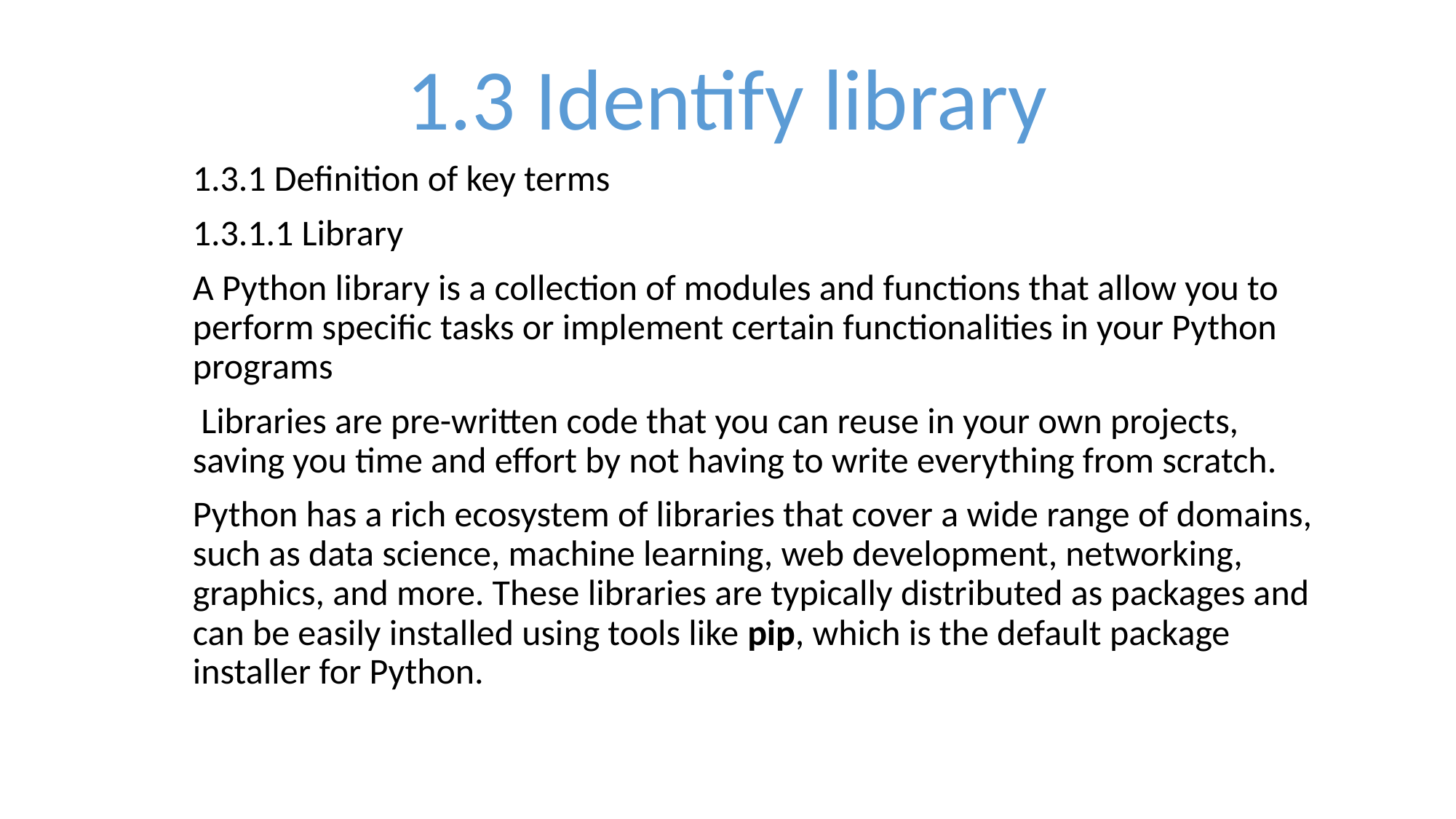

# 1.3 Identify library
1.3.1 Definition of key terms
1.3.1.1 Library
A Python library is a collection of modules and functions that allow you to perform specific tasks or implement certain functionalities in your Python programs
 Libraries are pre-written code that you can reuse in your own projects, saving you time and effort by not having to write everything from scratch.
Python has a rich ecosystem of libraries that cover a wide range of domains, such as data science, machine learning, web development, networking, graphics, and more. These libraries are typically distributed as packages and can be easily installed using tools like pip, which is the default package installer for Python.